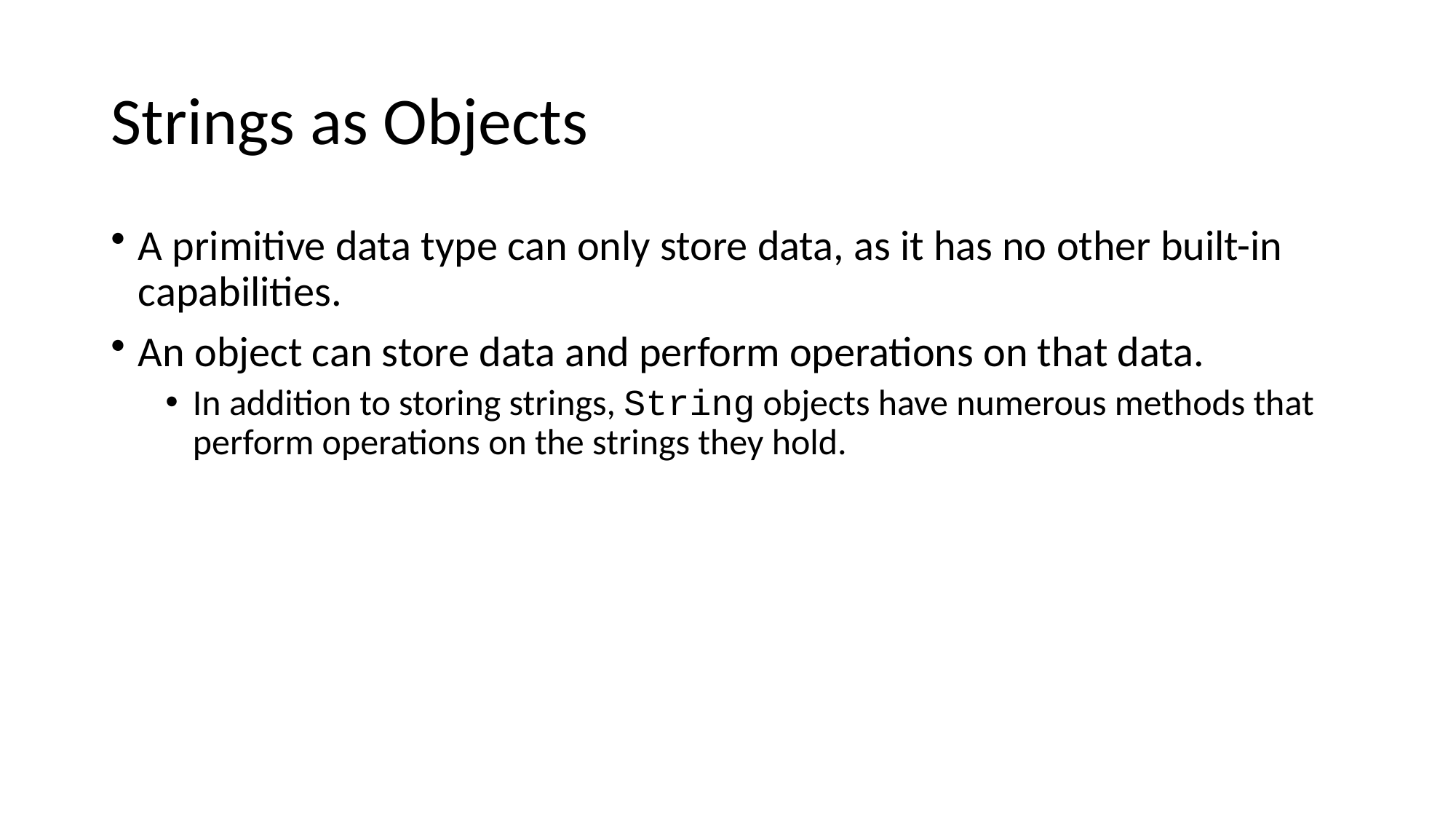

# Strings as Objects
A primitive data type can only store data, as it has no other built-in capabilities.
An object can store data and perform operations on that data.
In addition to storing strings, String objects have numerous methods that perform operations on the strings they hold.